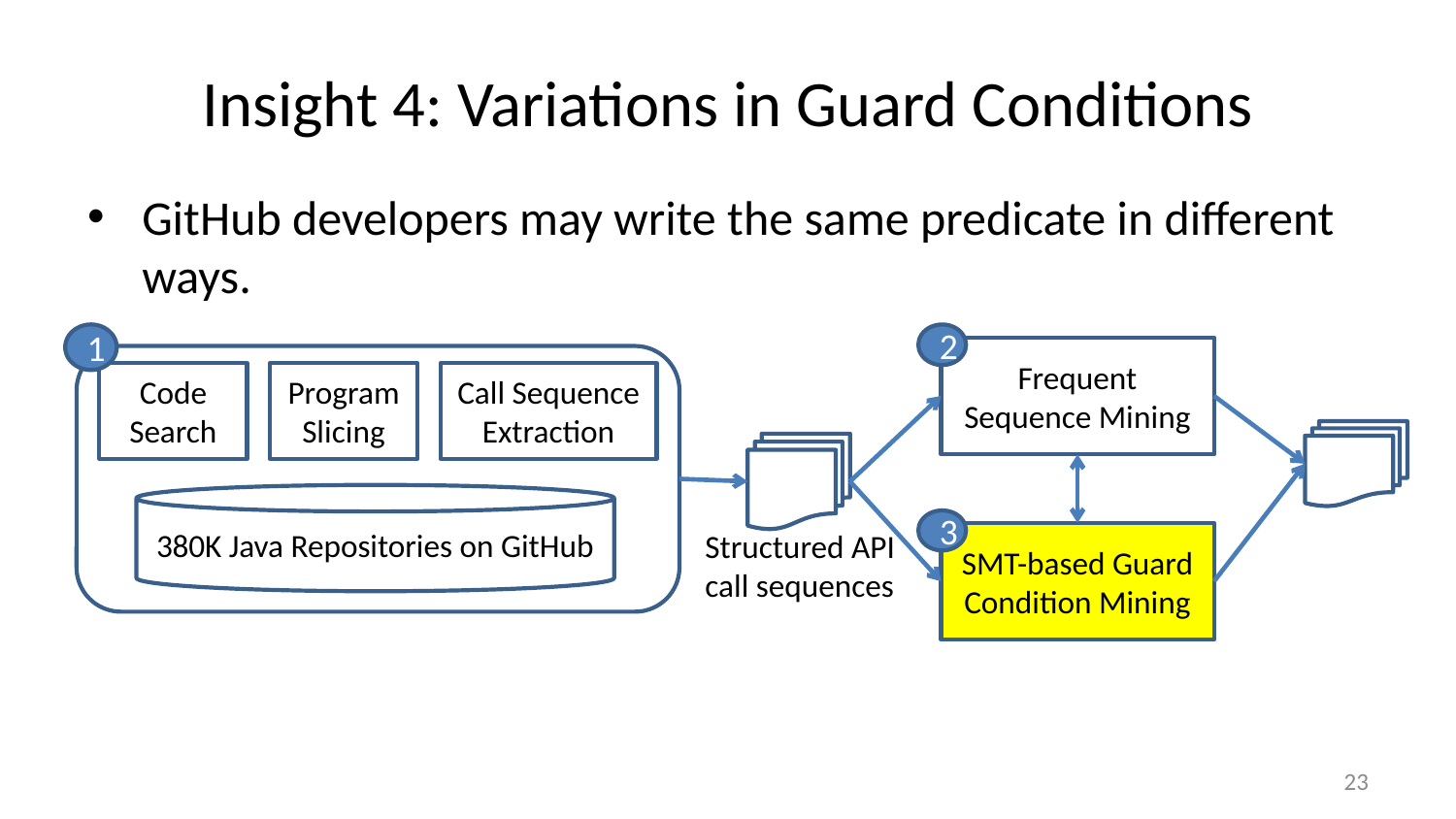

# Insight 4: Variations in Guard Conditions
GitHub developers may write the same predicate in different ways.
1
2
Frequent Sequence Mining

Code Search
Program Slicing
Call Sequence Extraction

380K Java Repositories on GitHub
3
Structured API call sequences
SMT-based Guard Condition Mining
23